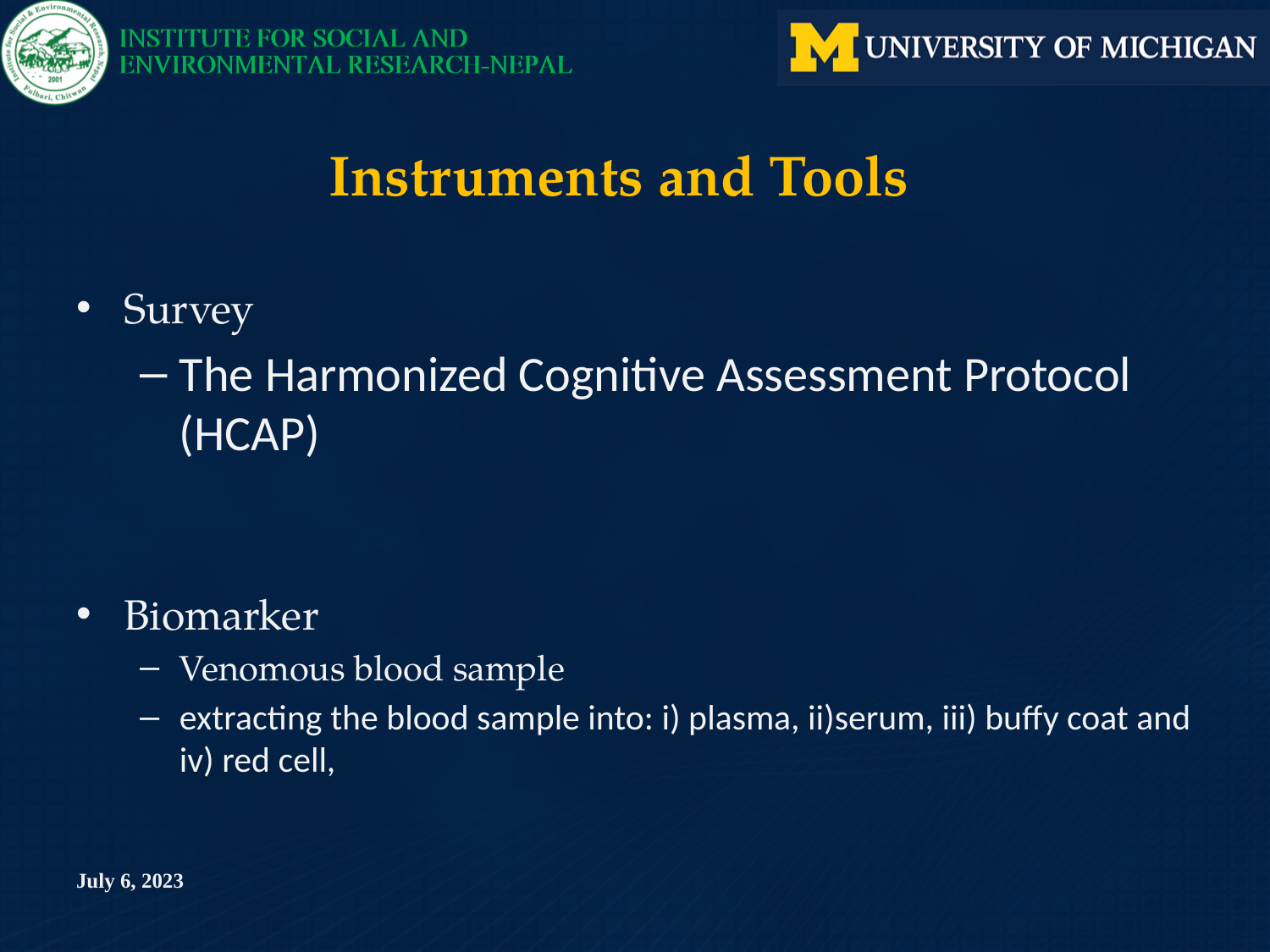

Instruments and Tools
Survey
The Harmonized Cognitive Assessment Protocol (HCAP)

Biomarker
Venomous blood sample
extracting the blood sample into: i) plasma, ii)serum, iii) buffy coat and iv) red cell,
July 6, 2023